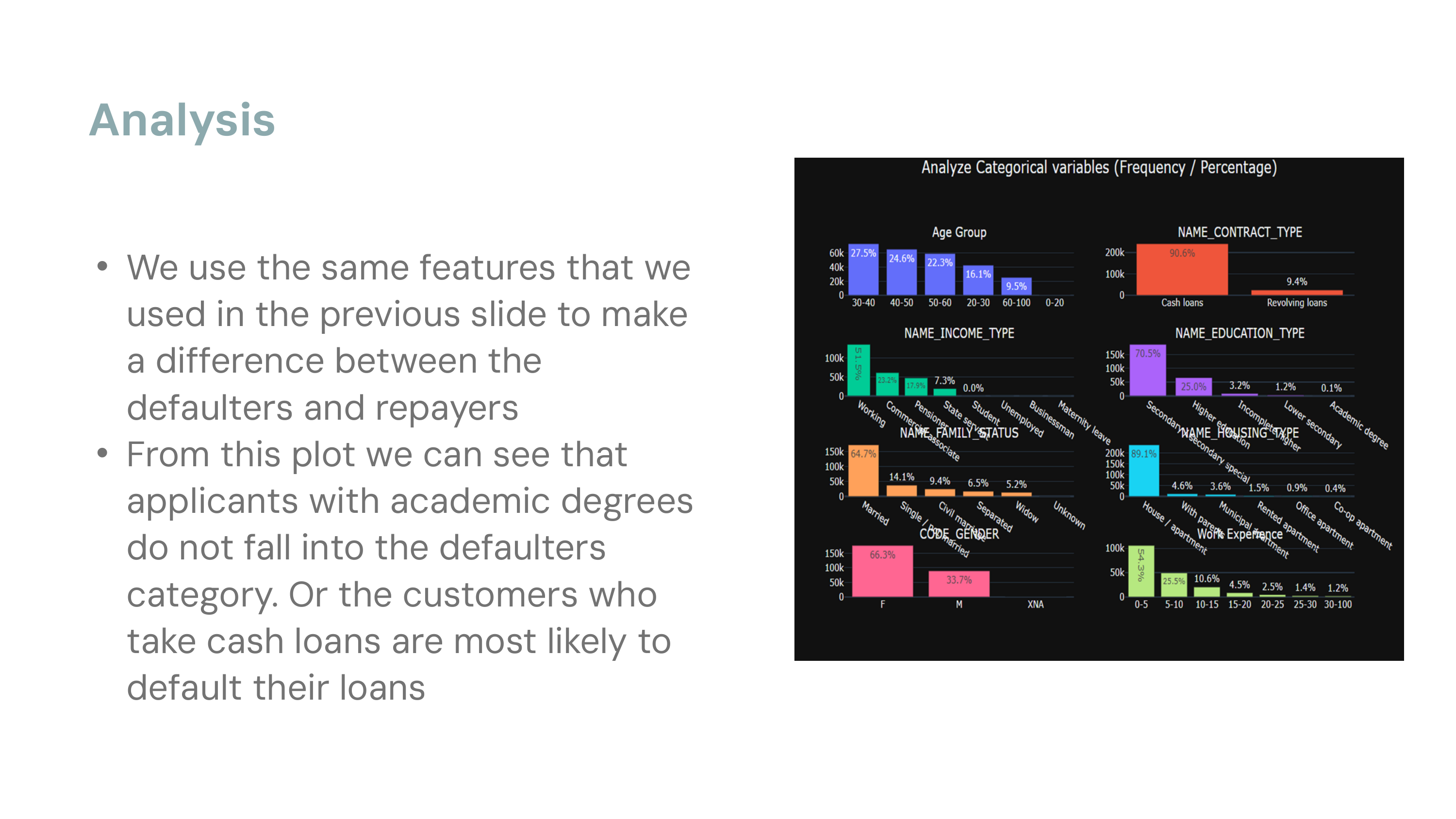

Analysis

We use the same features that we used in the previous slide to make a difference between the defaulters and repayers
From this plot we can see that applicants with academic degrees do not fall into the defaulters category. Or the customers who take cash loans are most likely to default their loans